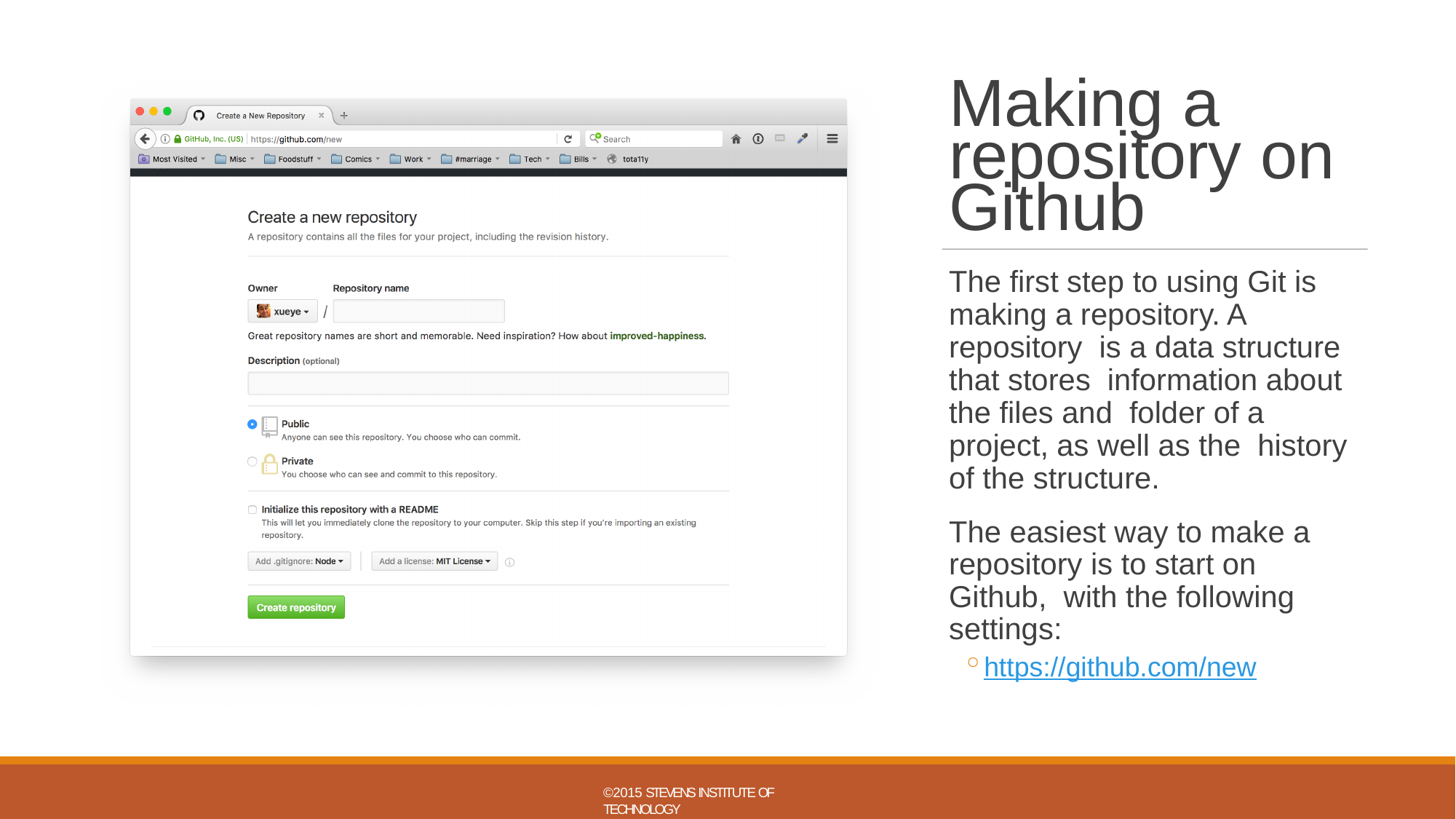

# Making a

repository on
Github

The first step to using Git is  making a repository. A repository  is a data structure that stores  information about the files and  folder of a project, as well as the  history of the structure.
The easiest way to make a  repository is to start on Github,  with the following settings:
https://github.com/new

©2015 STEVENS INSTITUTE OF TECHNOLOGY